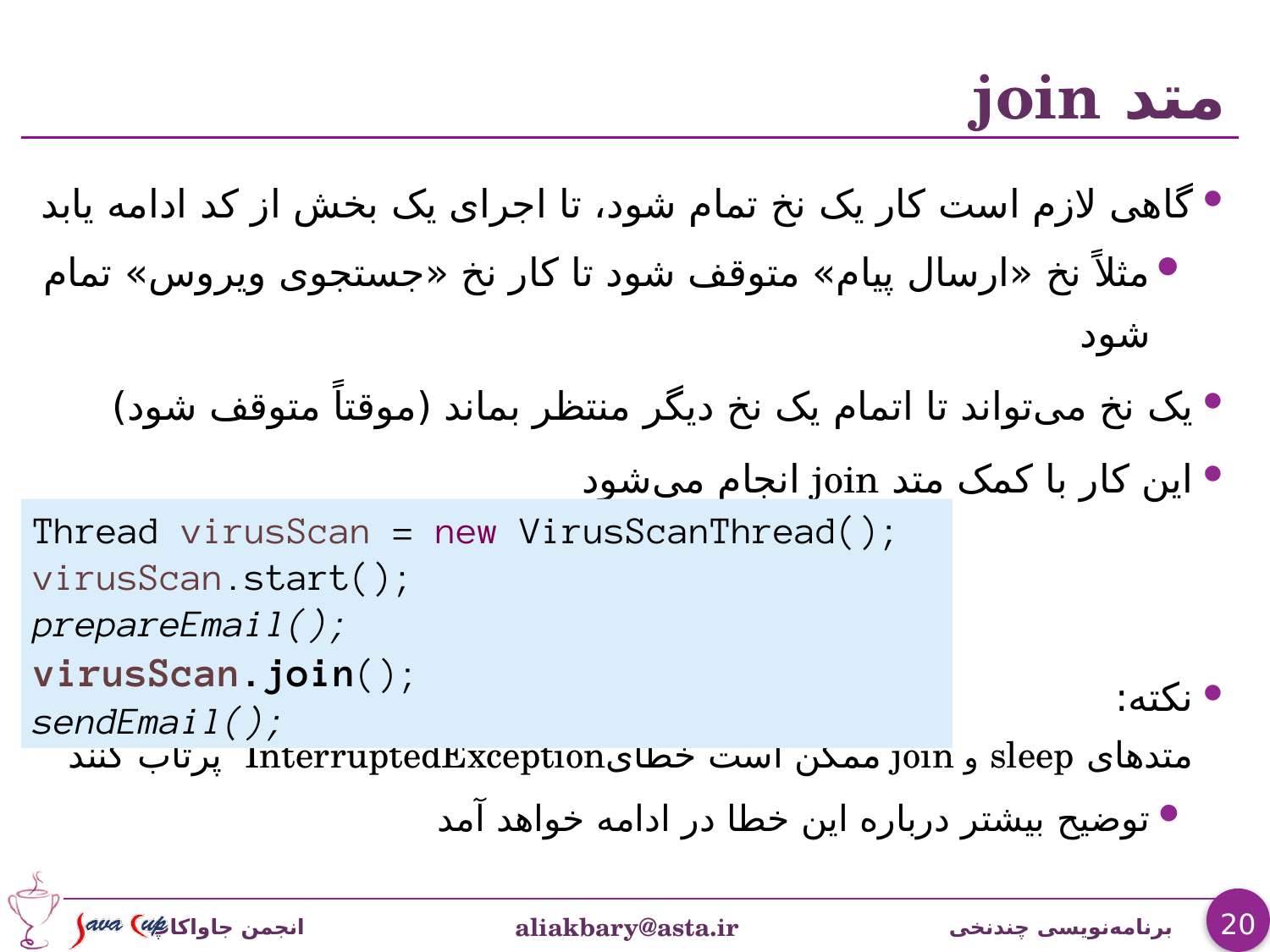

# متد join
گاهی لازم است کار یک نخ تمام شود، تا اجرای یک بخش از کد ادامه یابد
مثلاً نخ «ارسال پیام» متوقف شود تا کار نخ «جستجوی ویروس» تمام شود
یک نخ می‌تواند تا اتمام یک نخ دیگر منتظر بماند (موقتاً متوقف شود)
این کار با کمک متد join انجام می‌شود

نکته:
متدهای sleep و join ممکن است خطایInterruptedException  پرتاب کنند
توضیح بیشتر درباره این خطا در ادامه خواهد آمد

Thread virusScan = new VirusScanThread();
virusScan.start();
prepareEmail();
virusScan.join();
sendEmail();